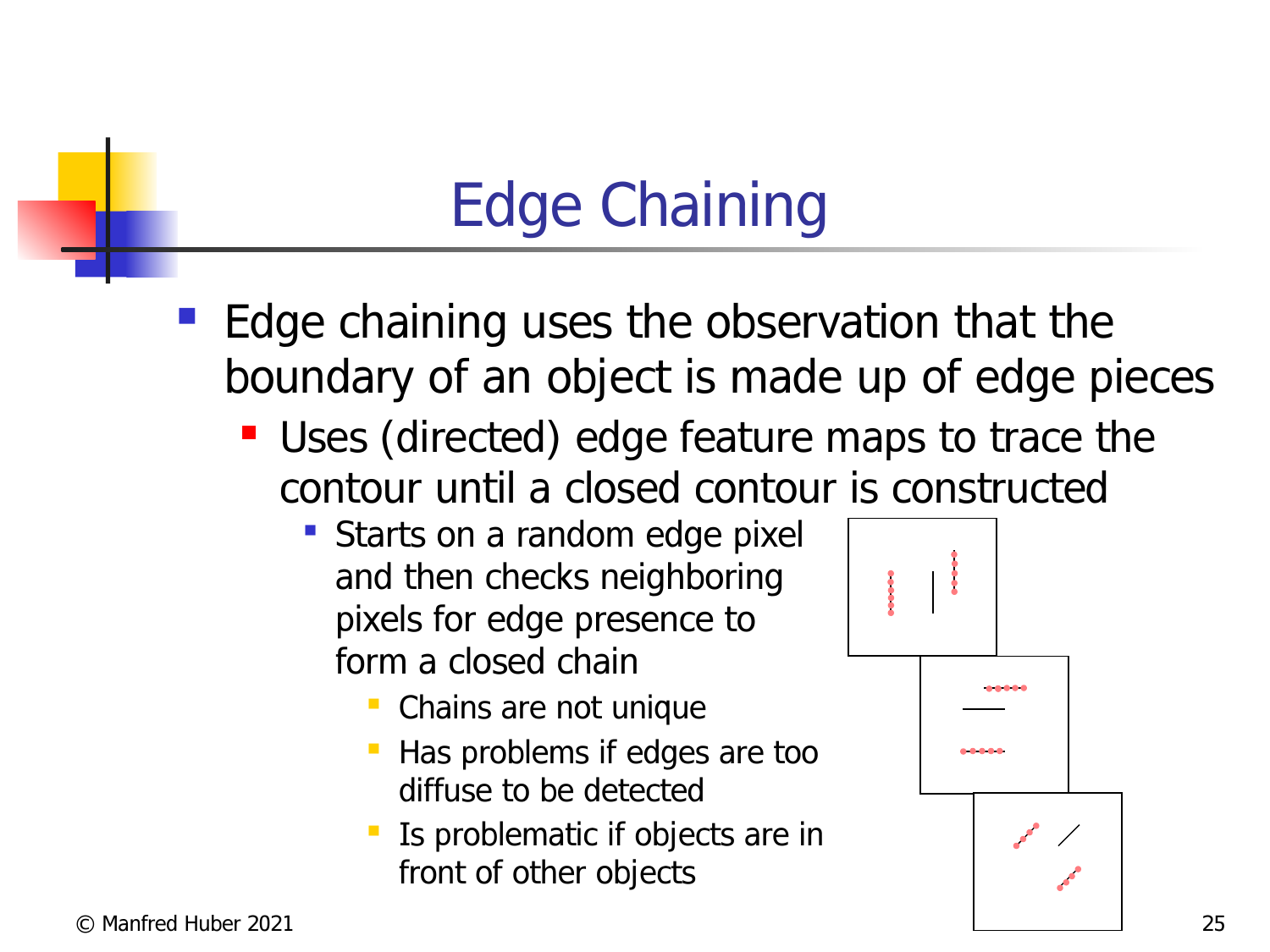

# Edge Chaining
Edge chaining uses the observation that the boundary of an object is made up of edge pieces
Uses (directed) edge feature maps to trace the contour until a closed contour is constructed

Starts on a random edge pixel and then checks neighboring pixels for edge presence to form a closed chain
Chains are not unique
Has problems if edges are too diffuse to be detected
Is problematic if objects are in front of other objects

© Manfred Huber 2021
25